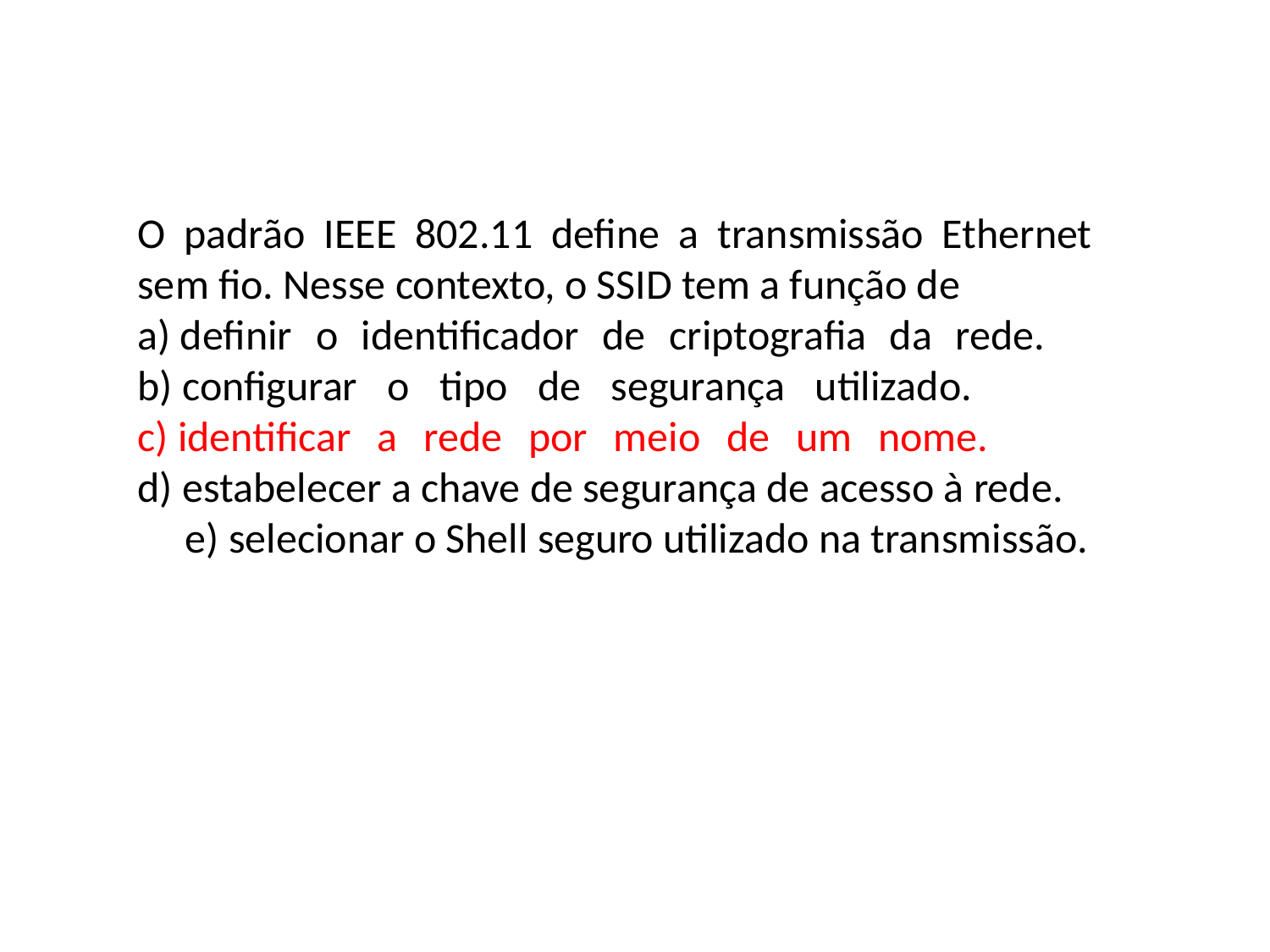

O padrão IEEE 802.11 define a transmissão Ethernet sem fio. Nesse contexto, o SSID tem a função de
a) definir o identificador de criptografia da rede.   b) configurar o tipo de segurança utilizado.     c) identificar a rede por meio de um nome.     d) estabelecer a chave de segurança de acesso à rede.         e) selecionar o Shell seguro utilizado na transmissão.